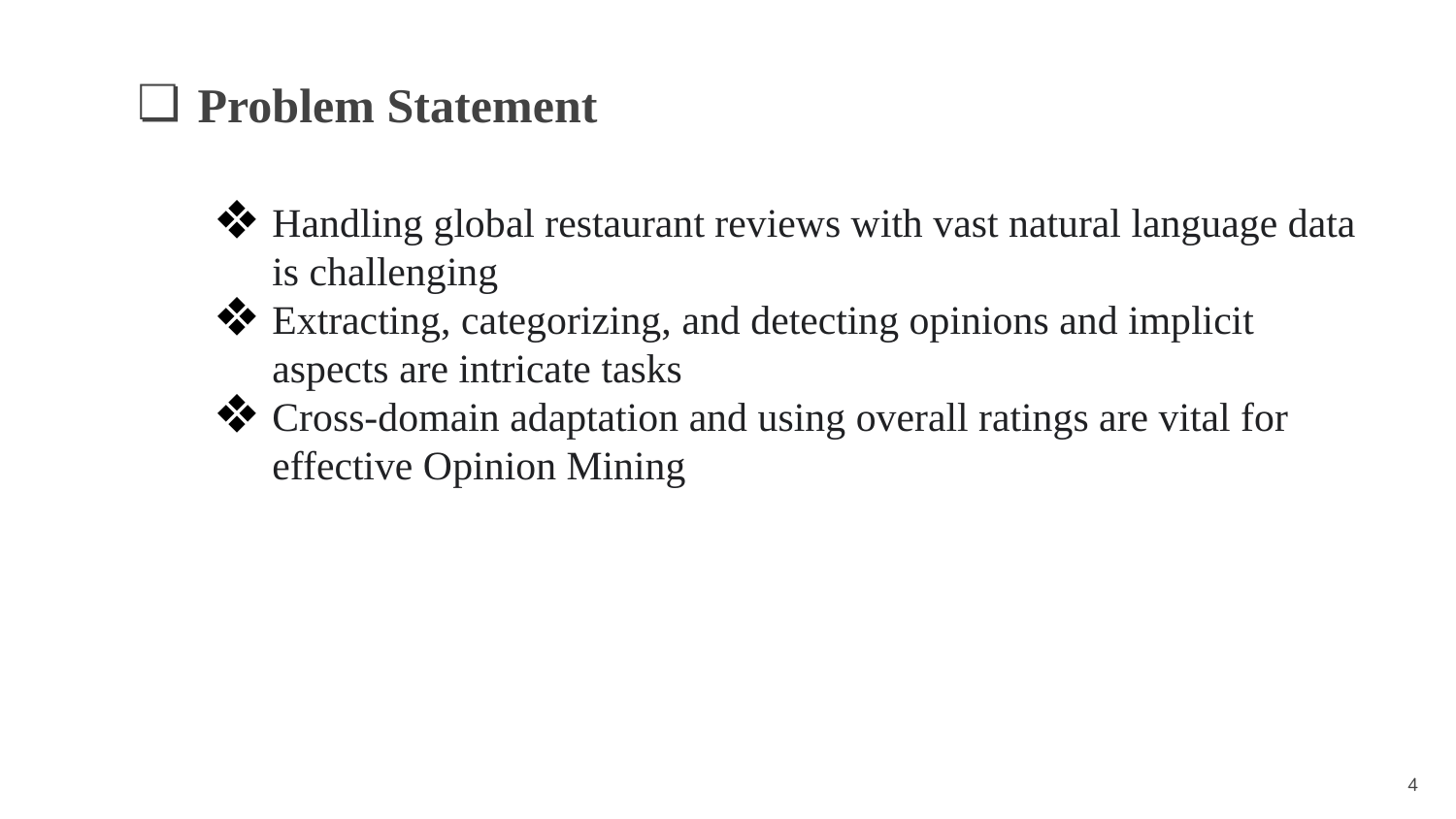

Problem Statement

Handling global restaurant reviews with vast natural language data is challenging
Extracting, categorizing, and detecting opinions and implicit aspects are intricate tasks
Cross-domain adaptation and using overall ratings are vital for effective Opinion Mining
4